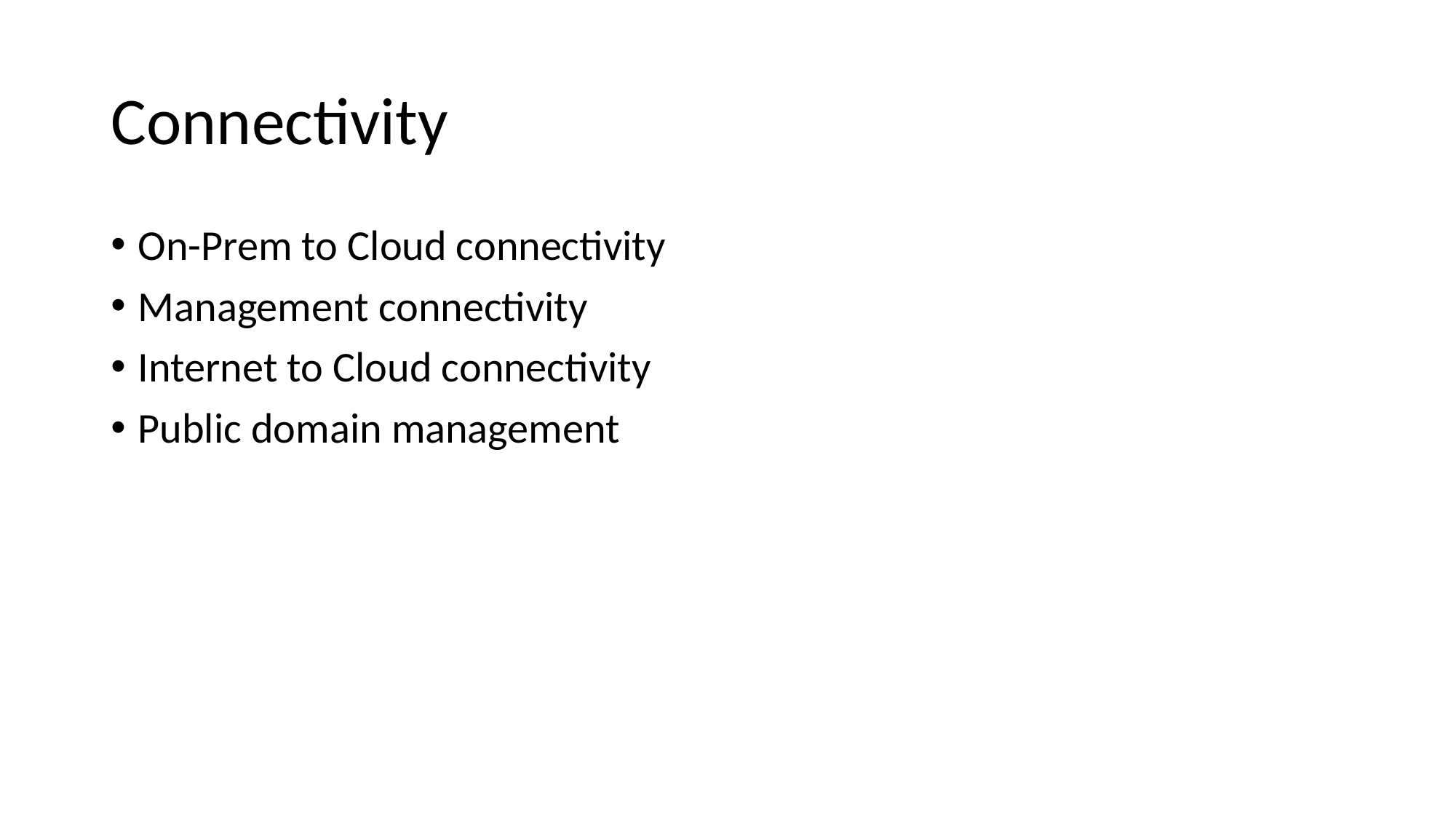

# Connectivity
On-Prem to Cloud connectivity
Management connectivity
Internet to Cloud connectivity
Public domain management